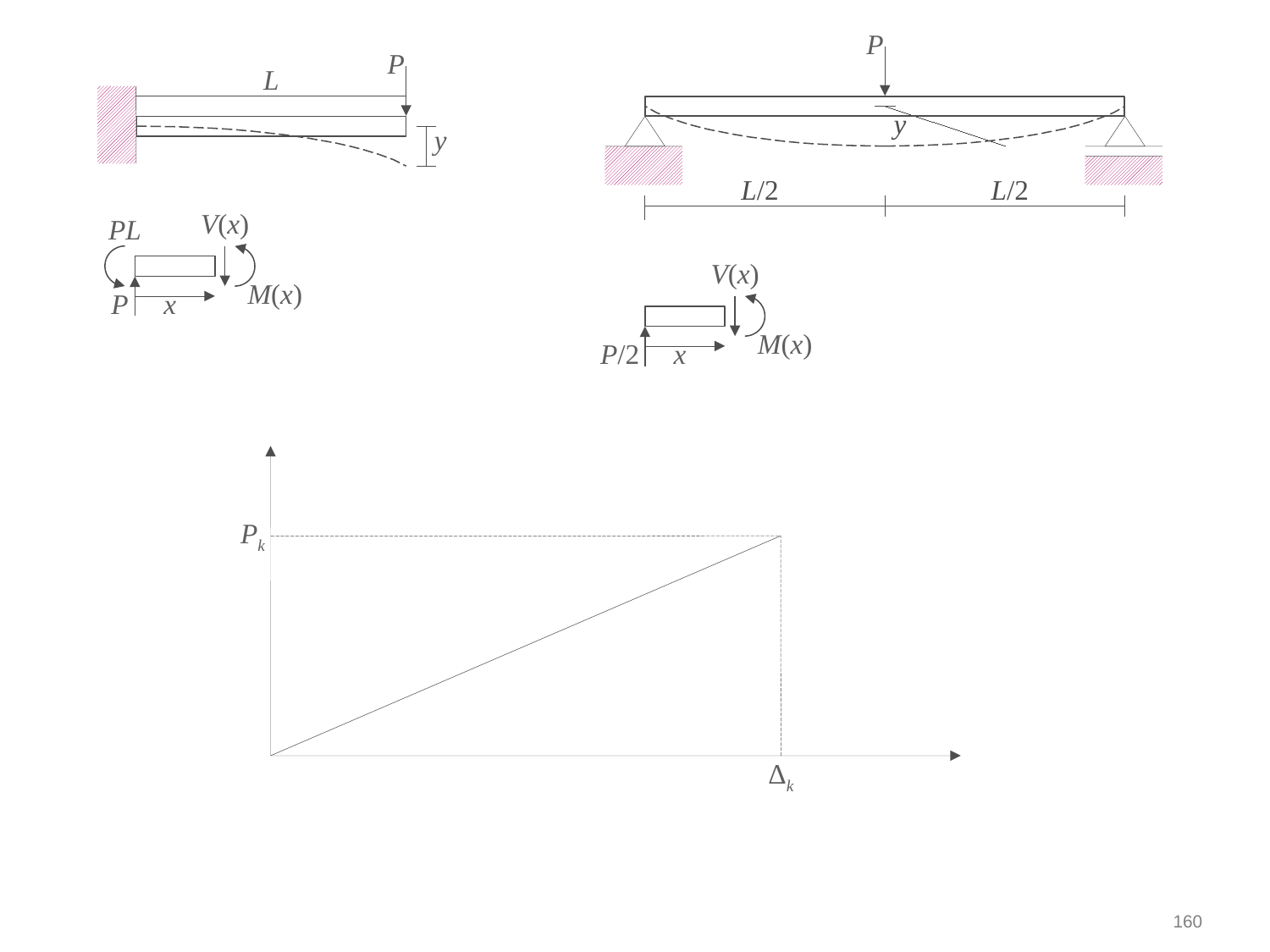

P

L/2
L/2

y

P
L

y

V(x)
PL

M(x)
P
x
V(x)

M(x)
P/2
x
Pk
Δk